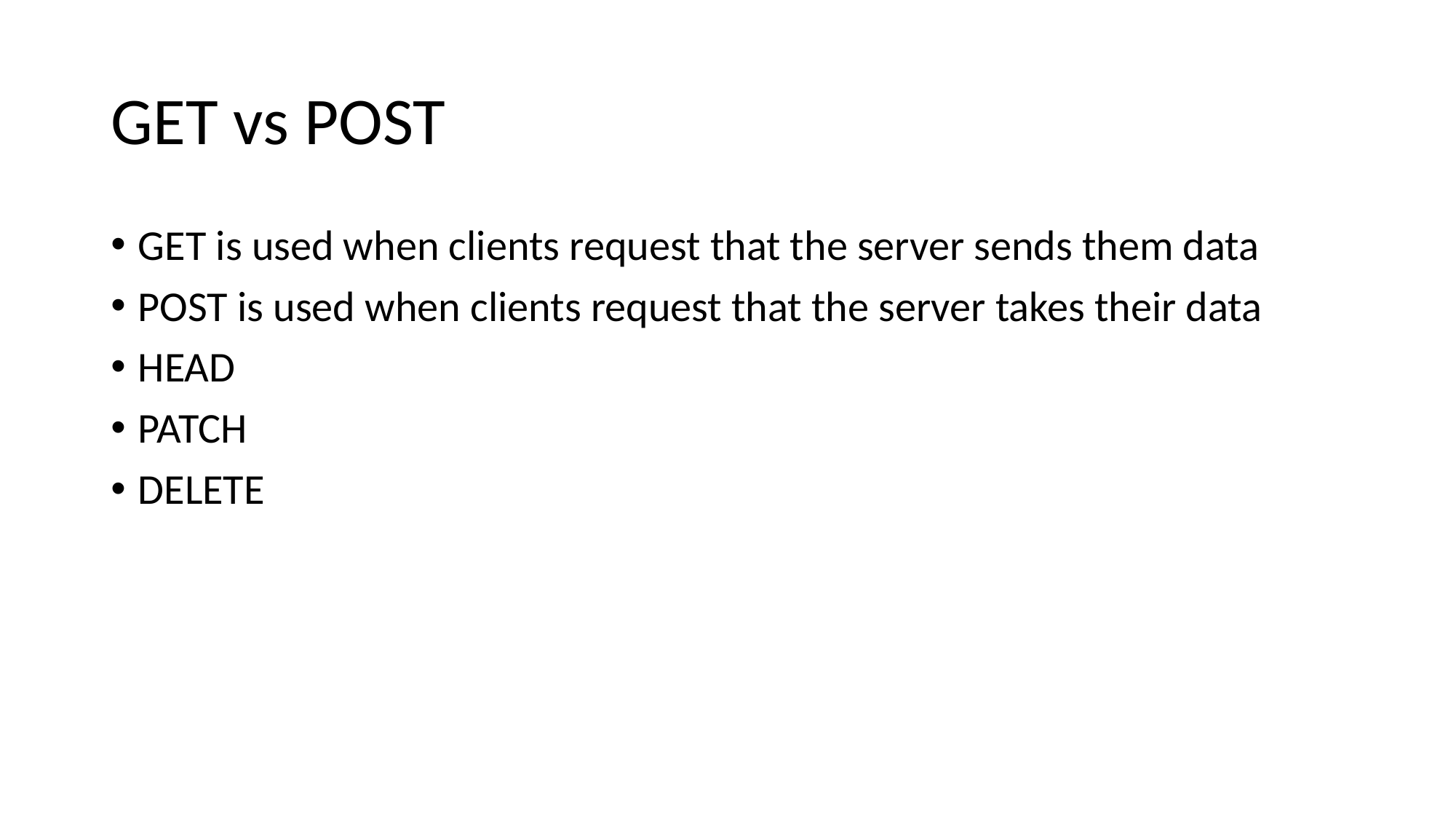

# GET vs POST
GET is used when clients request that the server sends them data
POST is used when clients request that the server takes their data
HEAD
PATCH
DELETE